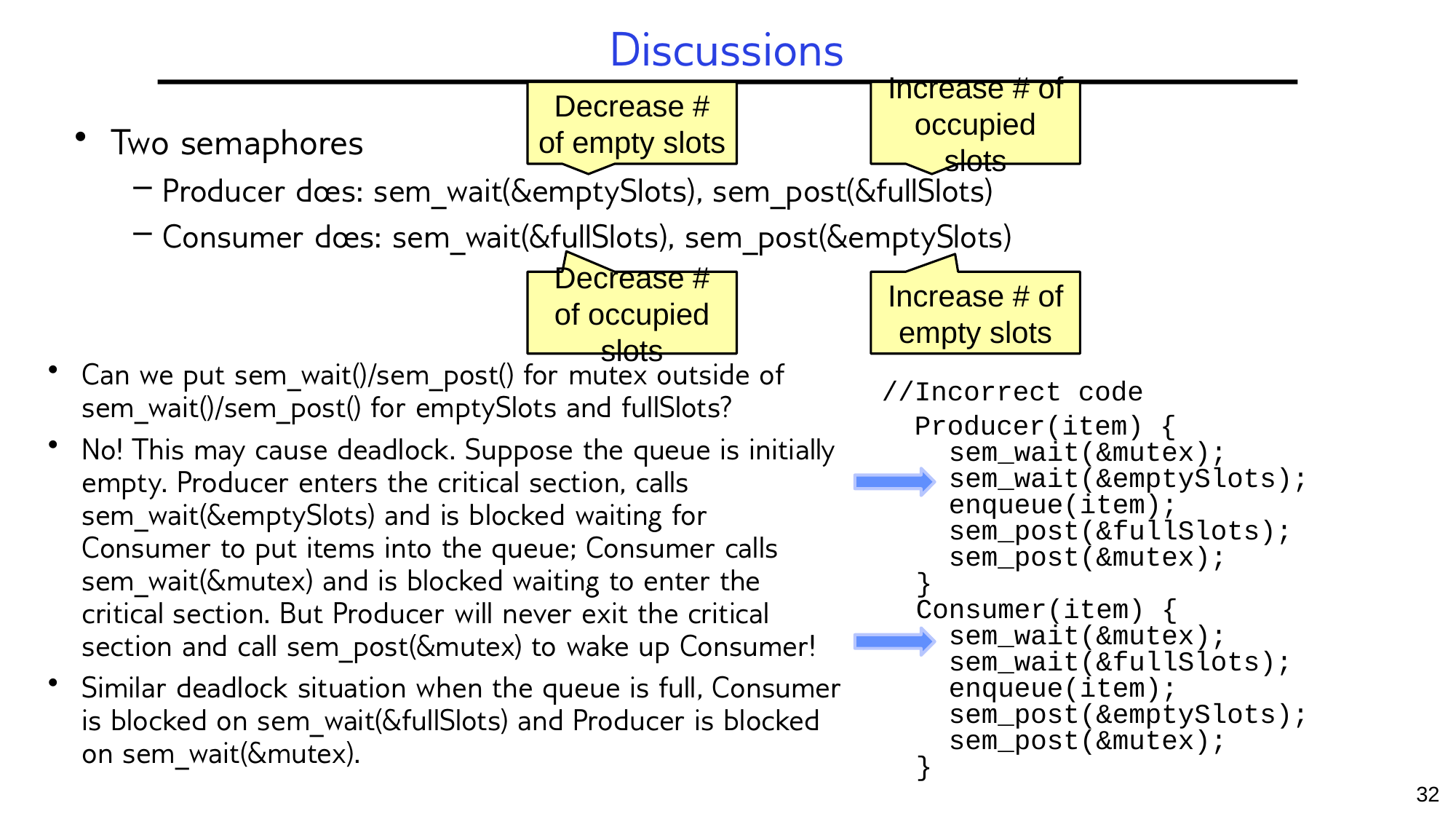

# Discussions
Decrease # of empty slots
Increase # of occupied slots
Two semaphores
Producer does: sem_wait(&emptySlots), sem_post(&fullSlots)
Consumer does: sem_wait(&fullSlots), sem_post(&emptySlots)

Decrease # of occupied slots
Increase # of empty slots
Can we put sem_wait()/sem_post() for mutex outside of sem_wait()/sem_post() for emptySlots and fullSlots?
No! This may cause deadlock. Suppose the queue is initially empty. Producer enters the critical section, calls sem_wait(&emptySlots) and is blocked waiting for Consumer to put items into the queue; Consumer calls sem_wait(&mutex) and is blocked waiting to enter the critical section. But Producer will never exit the critical section and call sem_post(&mutex) to wake up Consumer!
Similar deadlock situation when the queue is full, Consumer is blocked on sem_wait(&fullSlots) and Producer is blocked on sem_wait(&mutex).
//Incorrect code
  Producer(item) {
  sem_wait(&mutex);
  sem_wait(&emptySlots);
  enqueue(item);
  sem_post(&fullSlots);
  sem_post(&mutex);
}
Consumer(item) {
  sem_wait(&mutex);
  sem_wait(&fullSlots);
  enqueue(item);
  sem_post(&emptySlots);
  sem_post(&mutex);
}

32